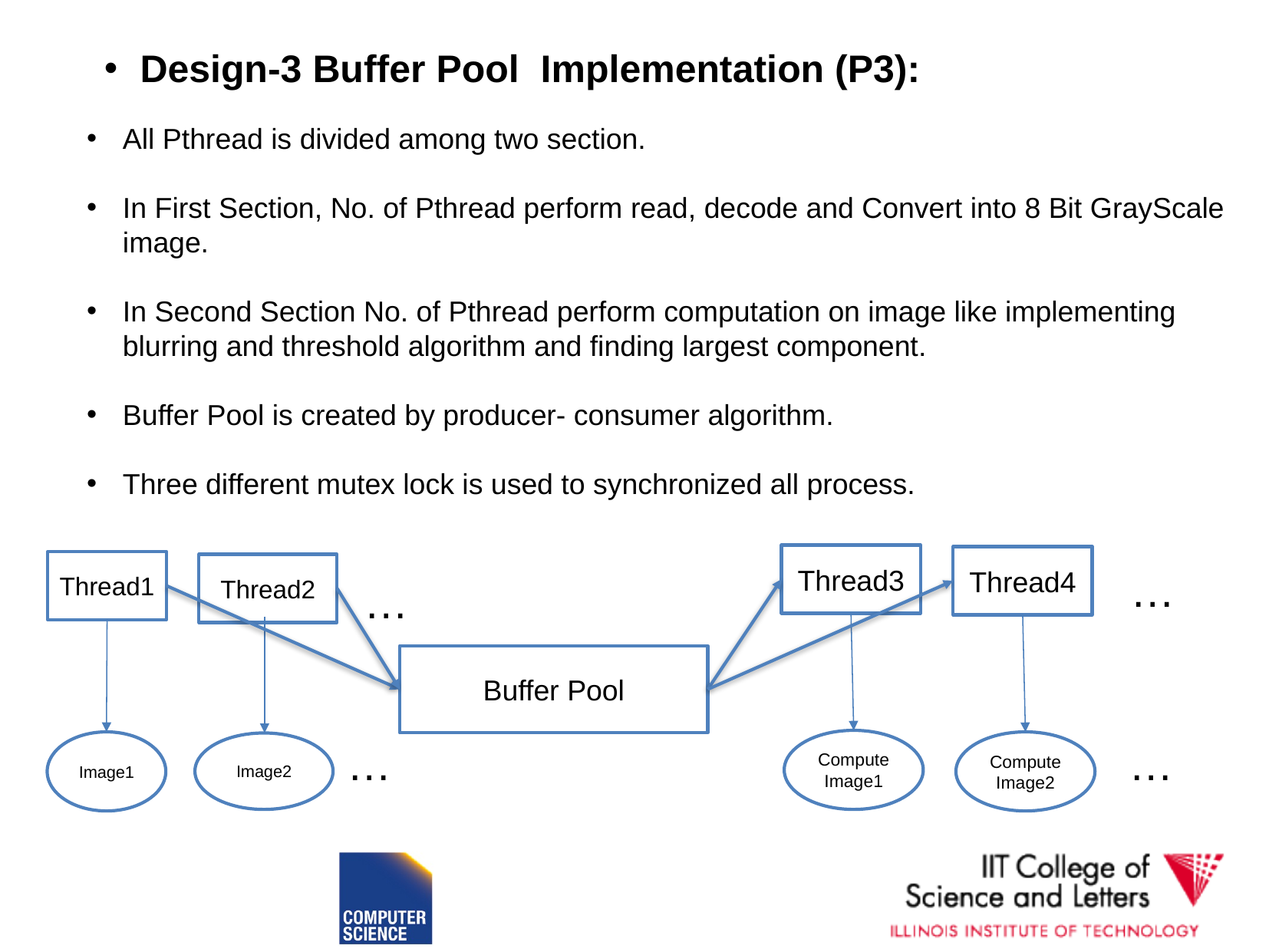

Design-3 Buffer Pool  Implementation (P3):
All Pthread is divided among two section.

In First Section, No. of Pthread perform read, decode and Convert into 8 Bit GrayScale image.

In Second Section No. of Pthread perform computation on image like implementing blurring and threshold algorithm and finding largest component.

Buffer Pool is created by producer- consumer algorithm.

Three different mutex lock is used to synchronized all process.
Thread3
Thread4
Thread1
Thread2
…
…
Buffer Pool
…
Compute Image1
…
Compute Image2
Image1
Image2